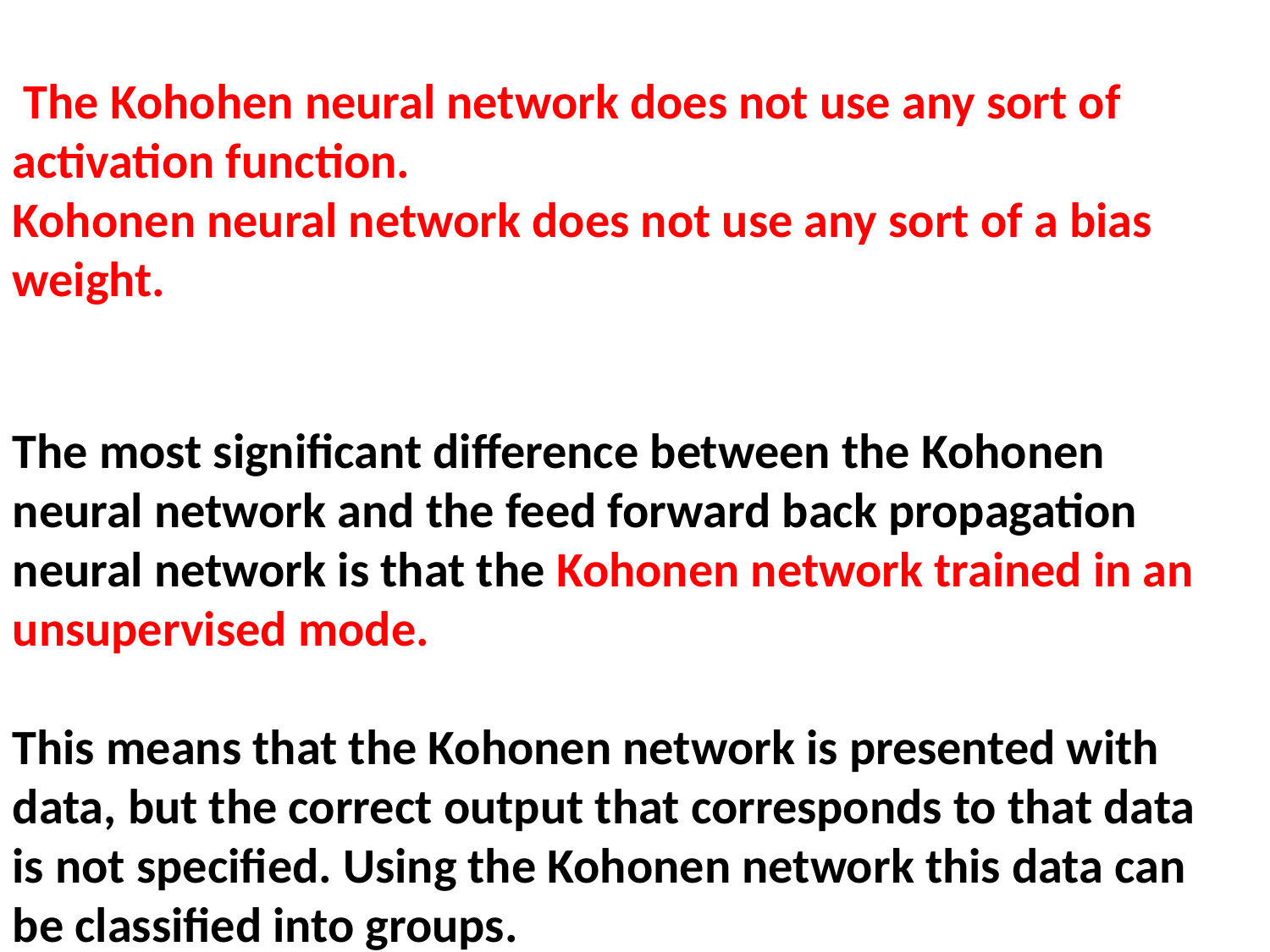

The Kohohen neural network does not use any sort of activation function.
Kohonen neural network does not use any sort of a bias weight.
The most significant difference between the Kohonen neural network and the feed forward back propagation neural network is that the Kohonen network trained in an unsupervised mode.

This means that the Kohonen network is presented with data, but the correct output that corresponds to that data is not specified. Using the Kohonen network this data can be classified into groups.